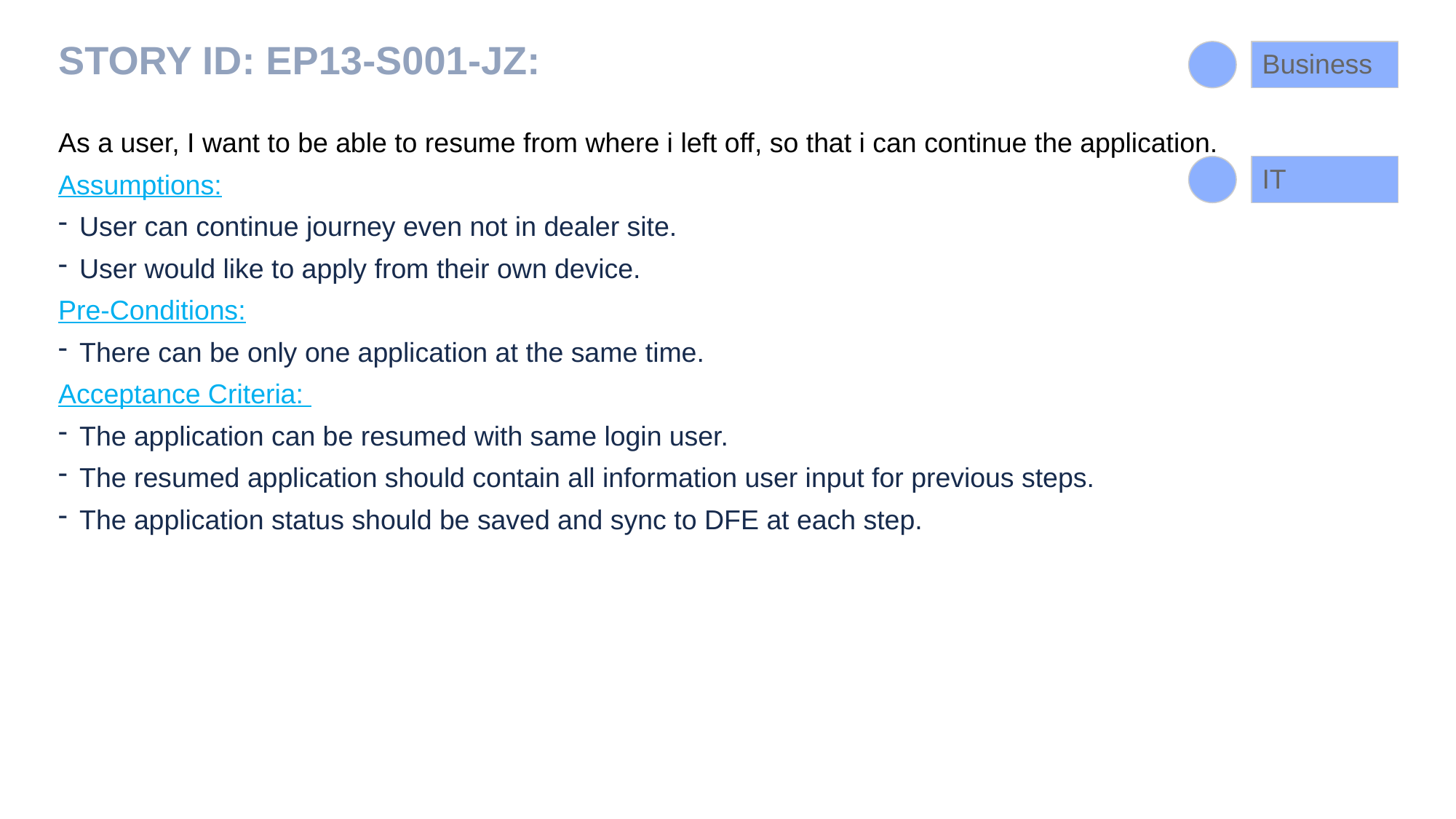

Business
# Story ID: EP13-S001-JZ:

As a user, I want to be able to resume from where i left off, so that i can continue the application.
Assumptions:
User can continue journey even not in dealer site.
User would like to apply from their own device.
Pre-Conditions:
There can be only one application at the same time.
Acceptance Criteria:
The application can be resumed with same login user.
The resumed application should contain all information user input for previous steps.
The application status should be saved and sync to DFE at each step.

IT